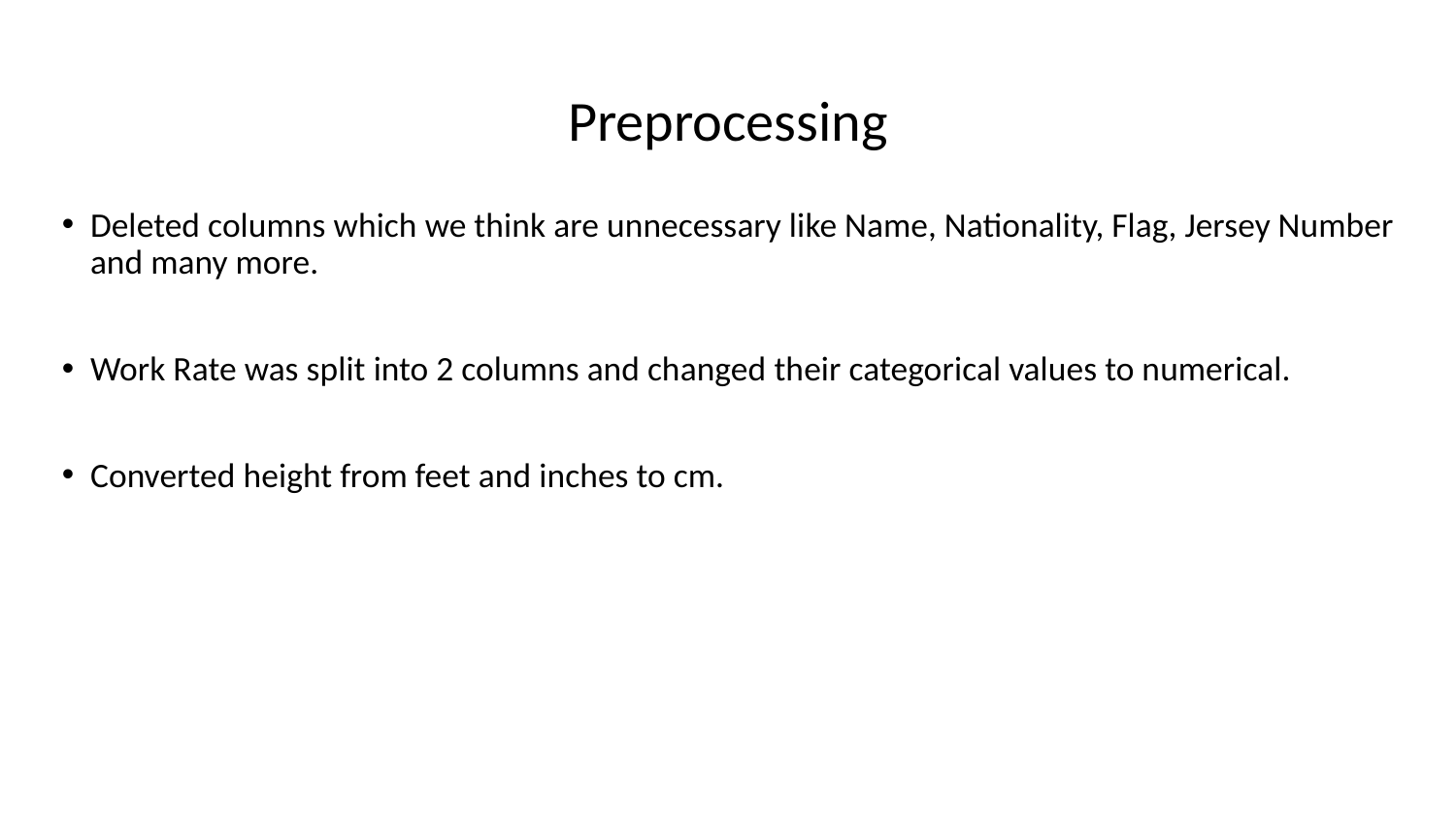

# Preprocessing
Deleted columns which we think are unnecessary like Name, Nationality, Flag, Jersey Number and many more.

Work Rate was split into 2 columns and changed their categorical values to numerical.

Converted height from feet and inches to cm.